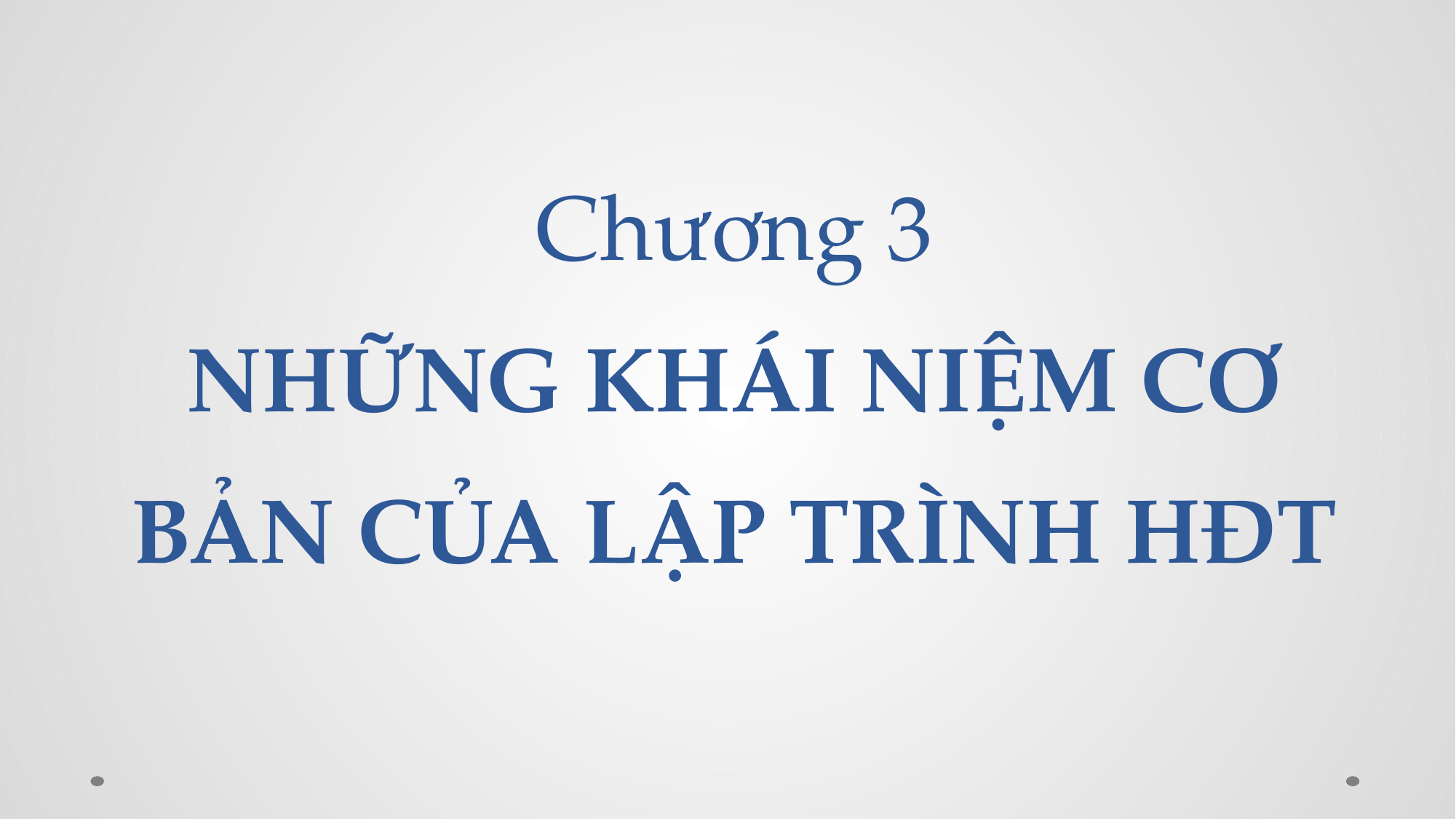

# Chương 3 NHỮNG KHÁI NIỆM CƠ BẢN CỦA LẬP TRÌNH HĐT